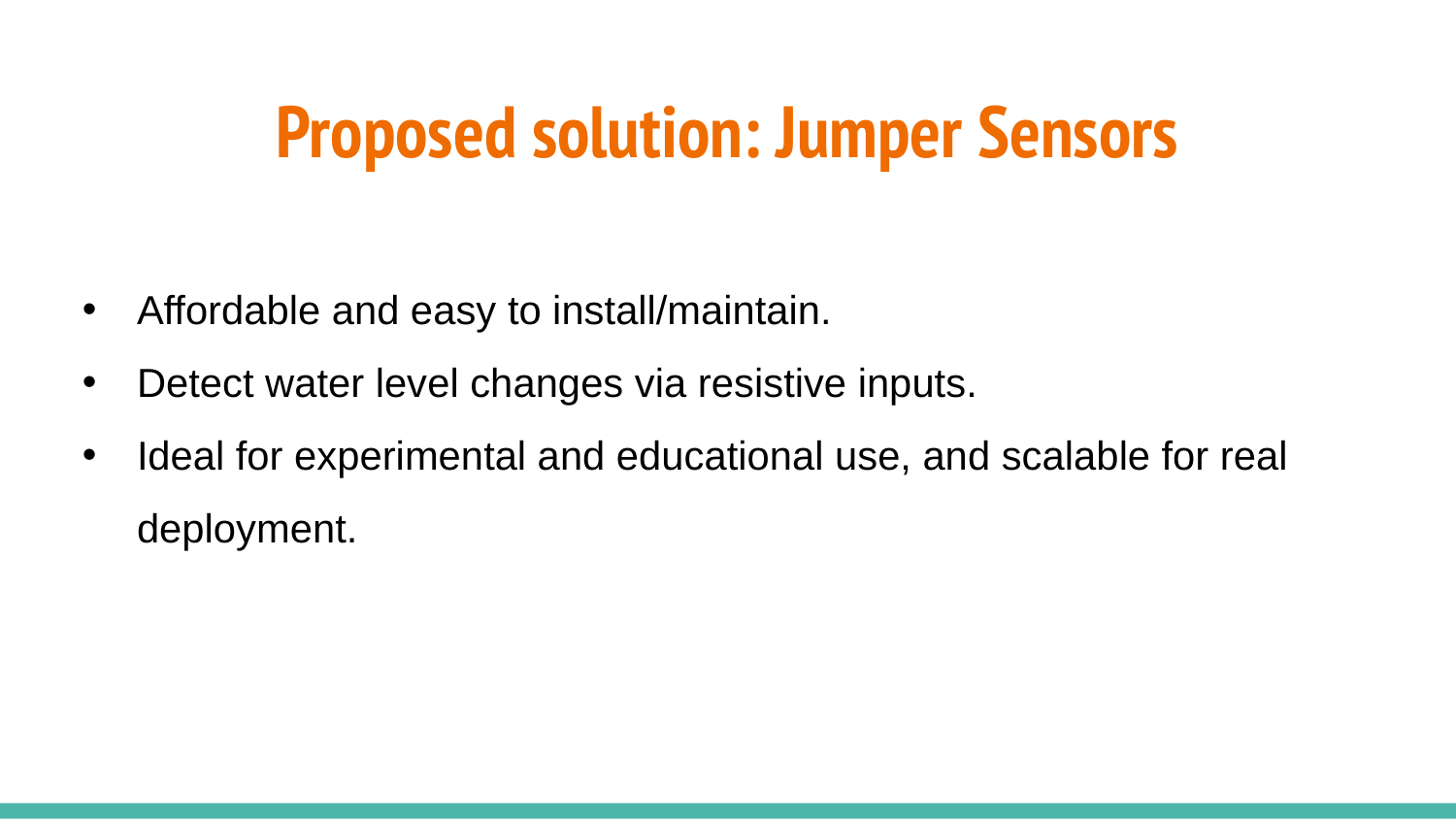

# Proposed solution: Jumper Sensors

Affordable and easy to install/maintain.
Detect water level changes via resistive inputs.
Ideal for experimental and educational use, and scalable for real deployment.